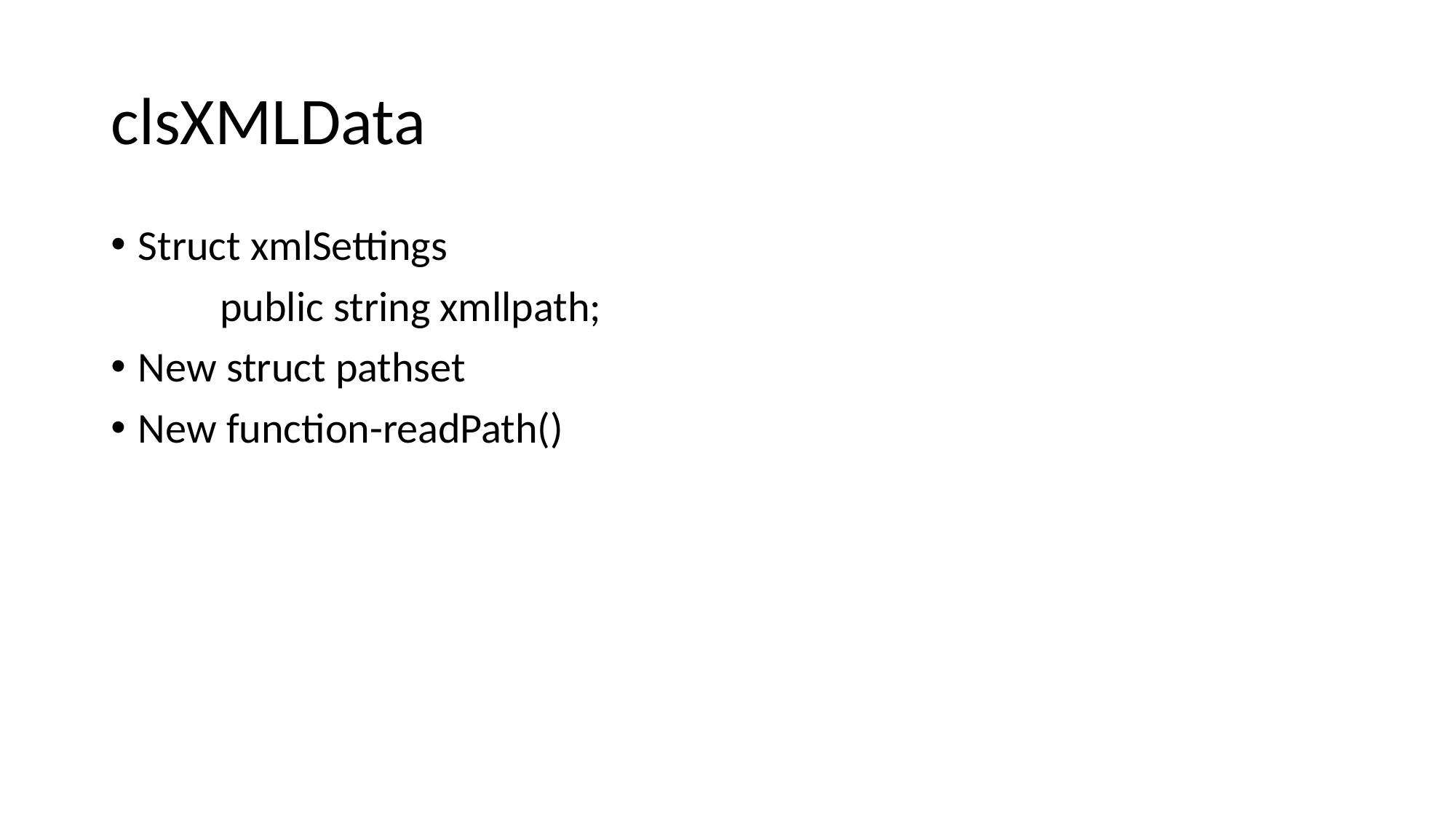

# clsXMLData
Struct xmlSettings
	public string xmllpath;
New struct pathset
New function-readPath()